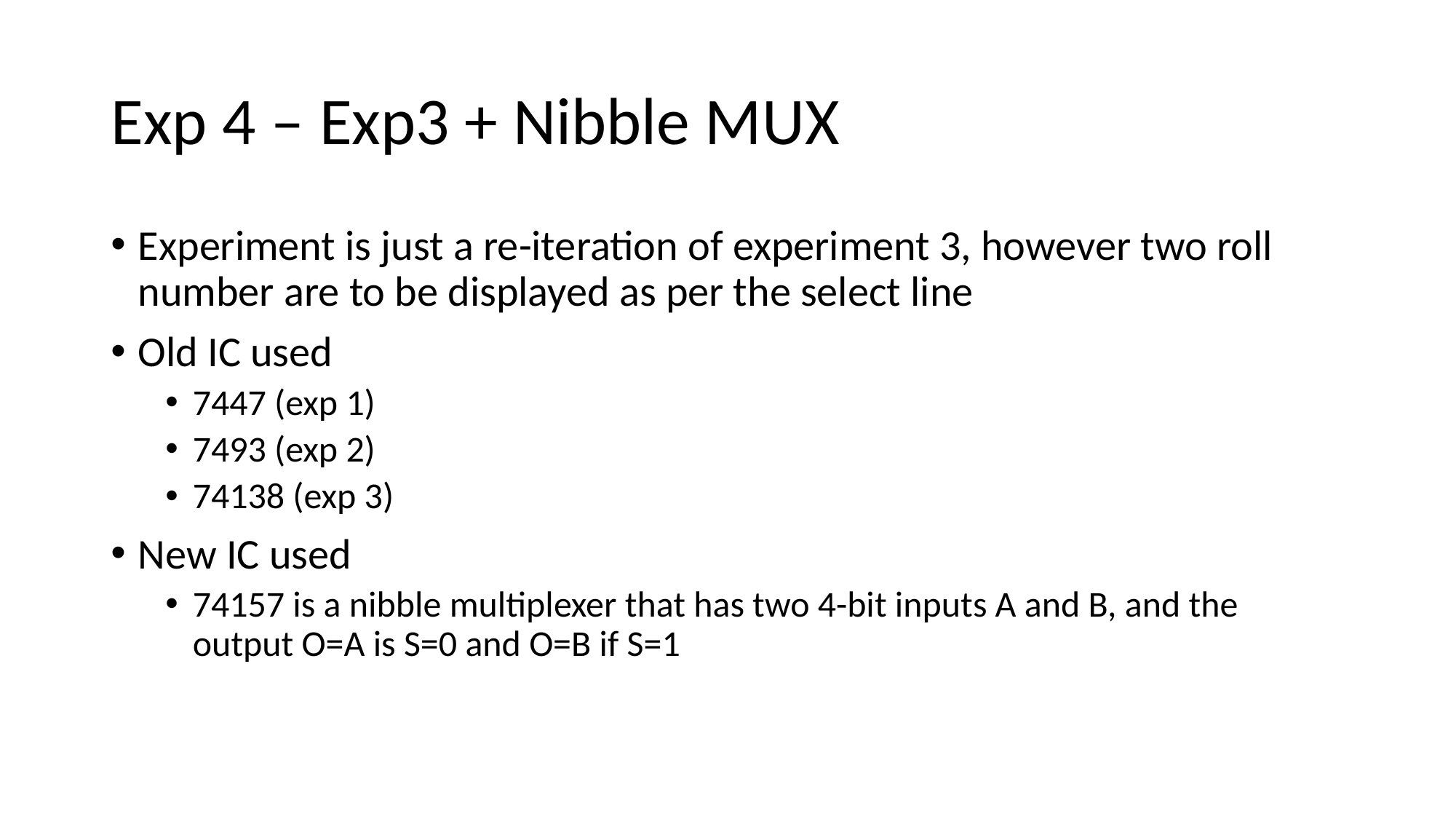

# Exp 4 – Exp3 + Nibble MUX
Experiment is just a re-iteration of experiment 3, however two roll number are to be displayed as per the select line
Old IC used
7447 (exp 1)
7493 (exp 2)
74138 (exp 3)
New IC used
74157 is a nibble multiplexer that has two 4-bit inputs A and B, and the output O=A is S=0 and O=B if S=1